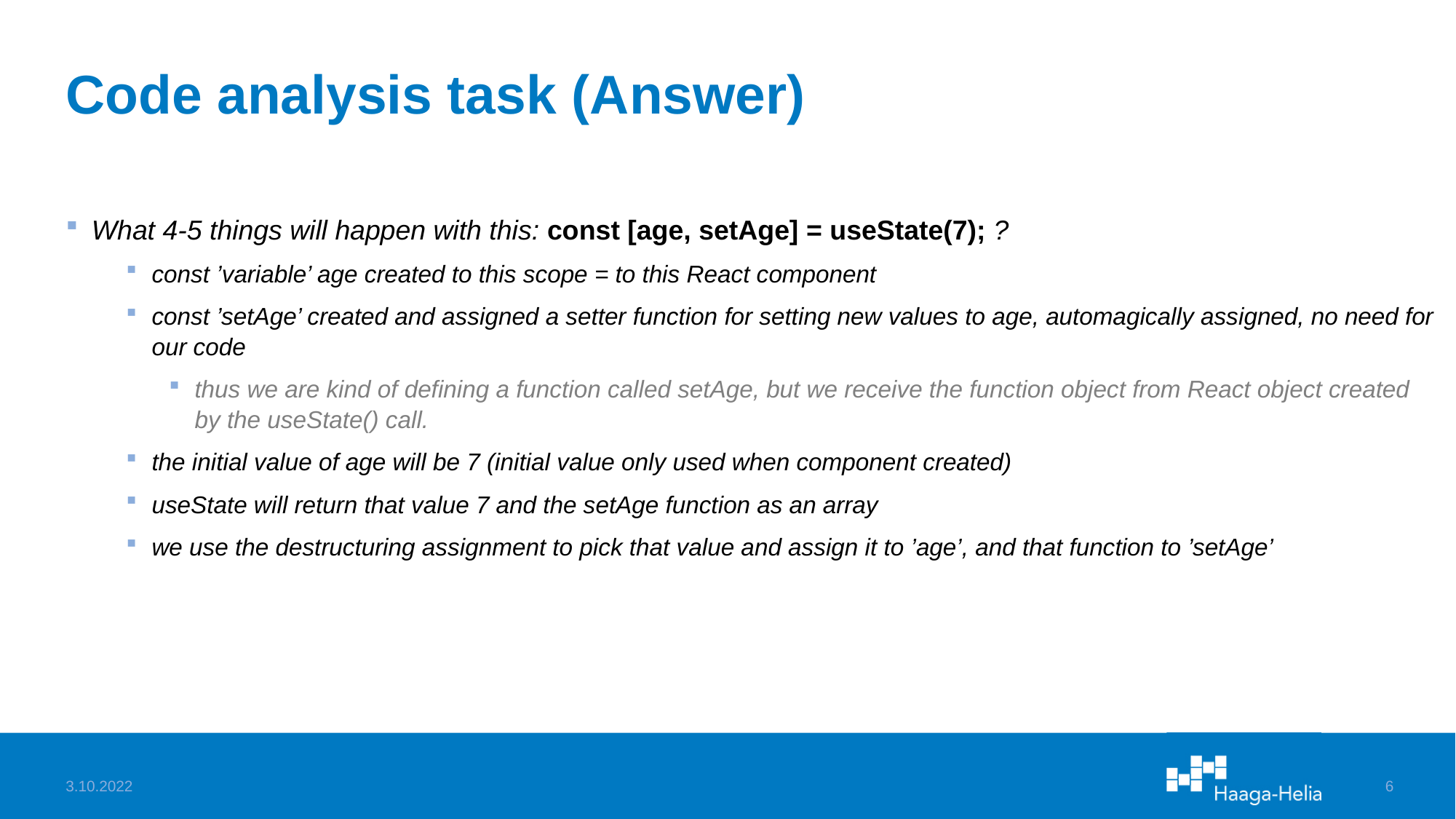

# Code analysis task (Answer)
What 4-5 things will happen with this: const [age, setAge] = useState(7); ?
const ’variable’ age created to this scope = to this React component
const ’setAge’ created and assigned a setter function for setting new values to age, automagically assigned, no need for our code
thus we are kind of defining a function called setAge, but we receive the function object from React object created by the useState() call.
the initial value of age will be 7 (initial value only used when component created)
useState will return that value 7 and the setAge function as an array
we use the destructuring assignment to pick that value and assign it to ’age’, and that function to ’setAge’

3.10.2022

6